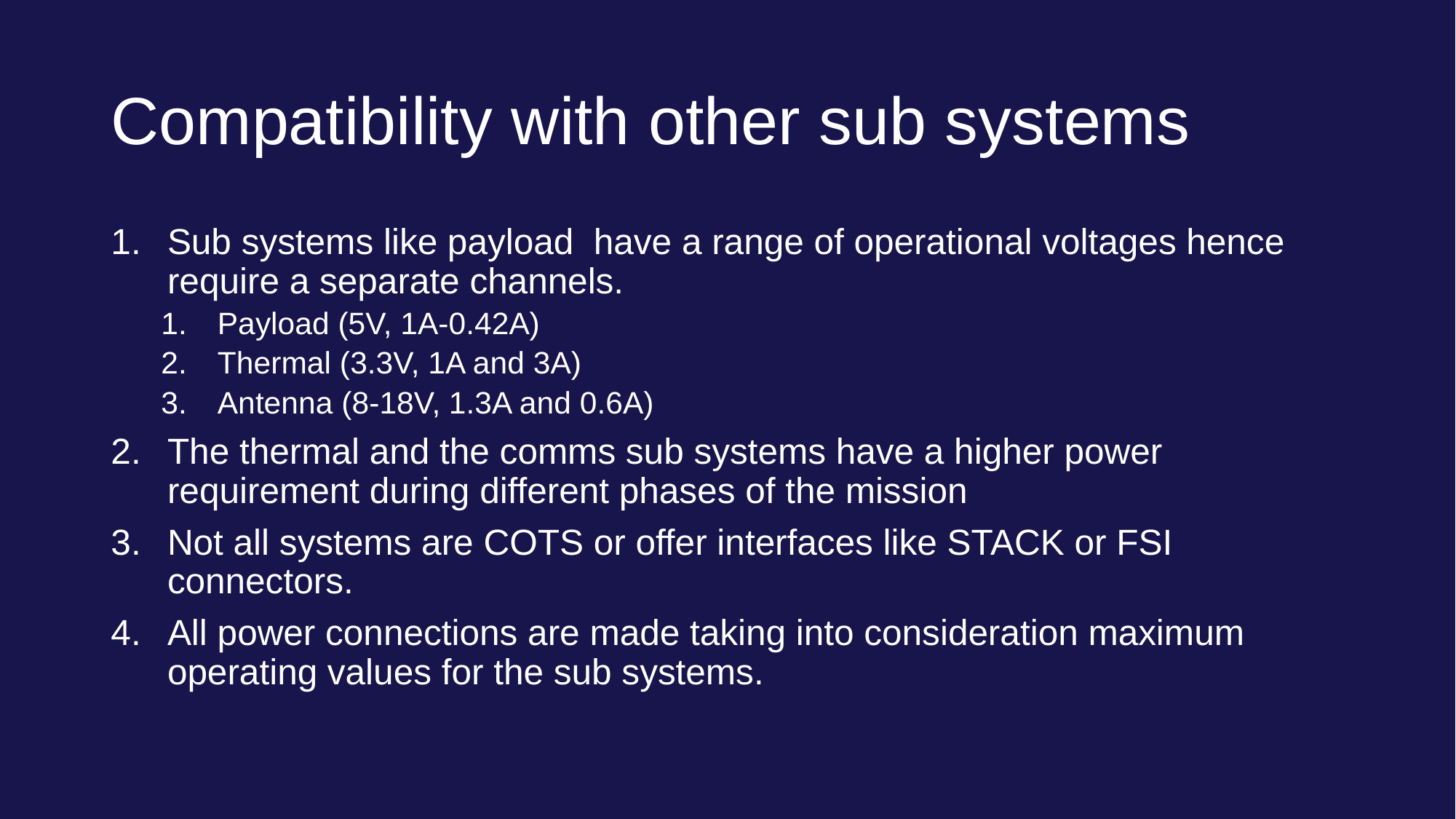

# Compatibility with other sub systems
Sub systems like payload  have a range of operational voltages hence require a separate channels.
Payload (5V, 1A-0.42A)
Thermal (3.3V, 1A and 3A)
Antenna (8-18V, 1.3A and 0.6A)
The thermal and the comms sub systems have a higher power requirement during different phases of the mission
Not all systems are COTS or offer interfaces like STACK or FSI connectors.
All power connections are made taking into consideration maximum operating values for the sub systems.